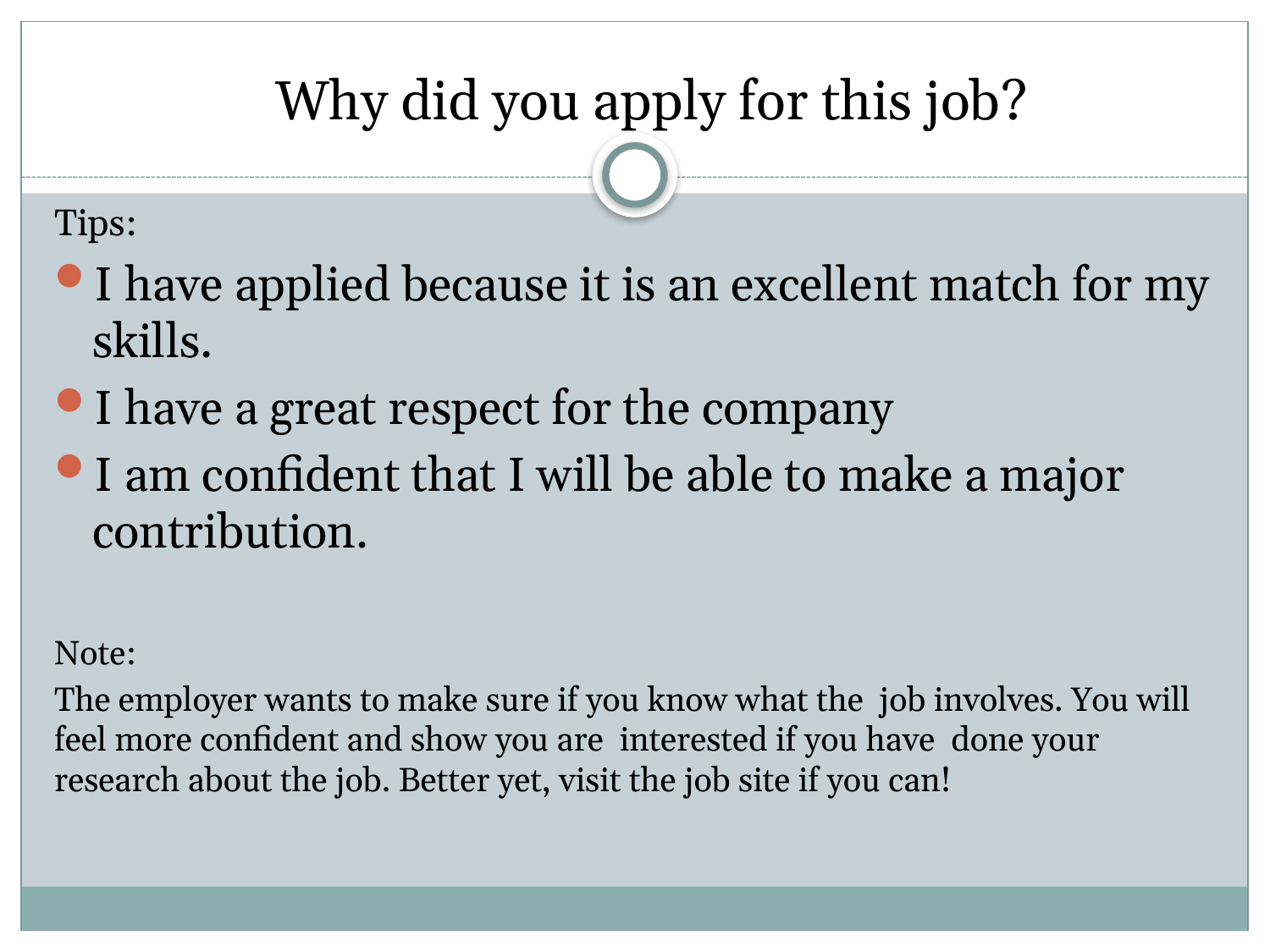

# Why did you apply for this job?
Tips:
I have applied because it is an excellent match for my skills.
I have a great respect for the company
I am confident that I will be able to make a major contribution.

Note:
The employer wants to make sure if you know what the  job involves. You will feel more confident and show you are  interested if you have  done your research about the job. Better yet, visit the job site if you can!